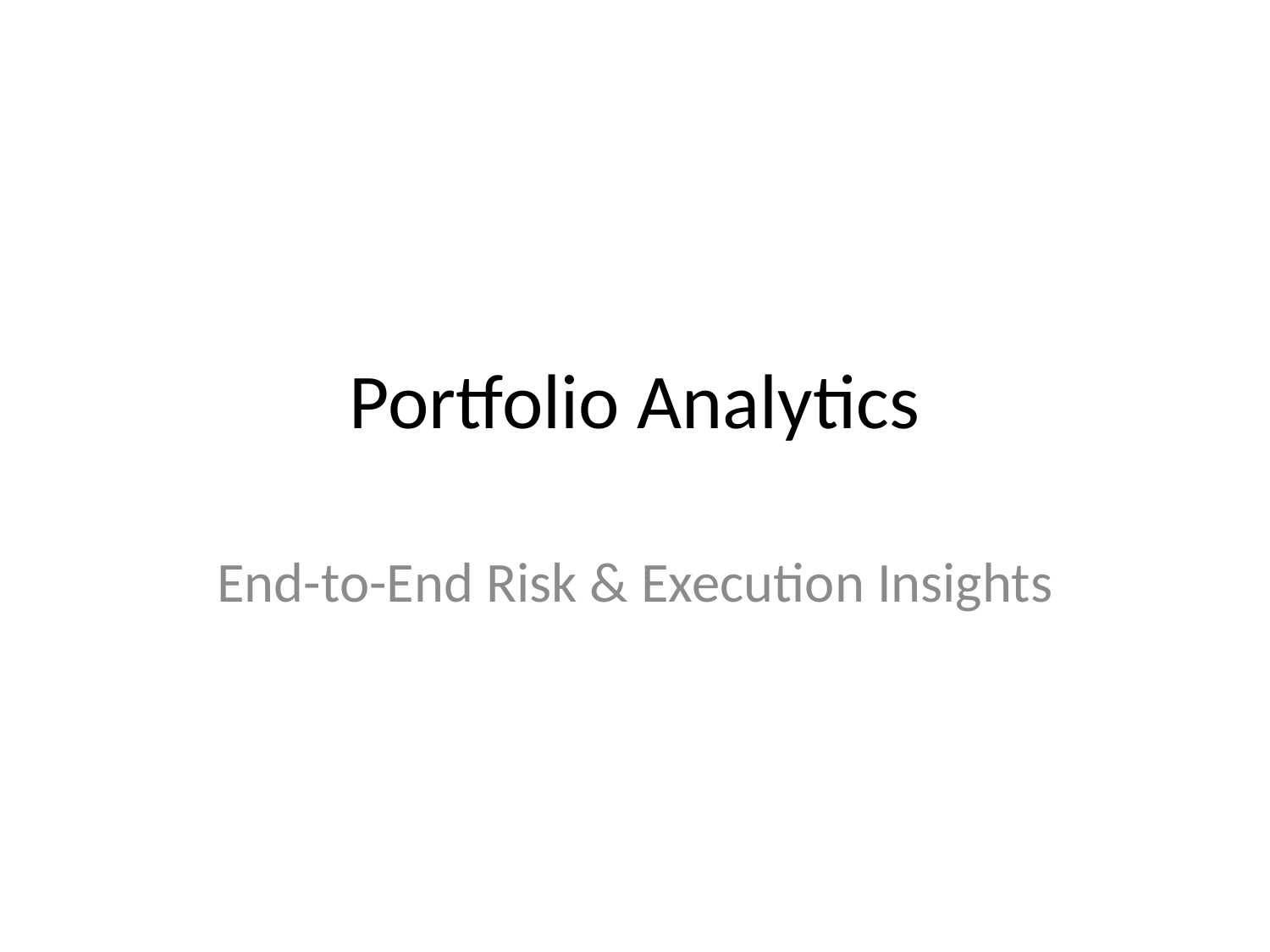

# Portfolio Analytics
End-to-End Risk & Execution Insights